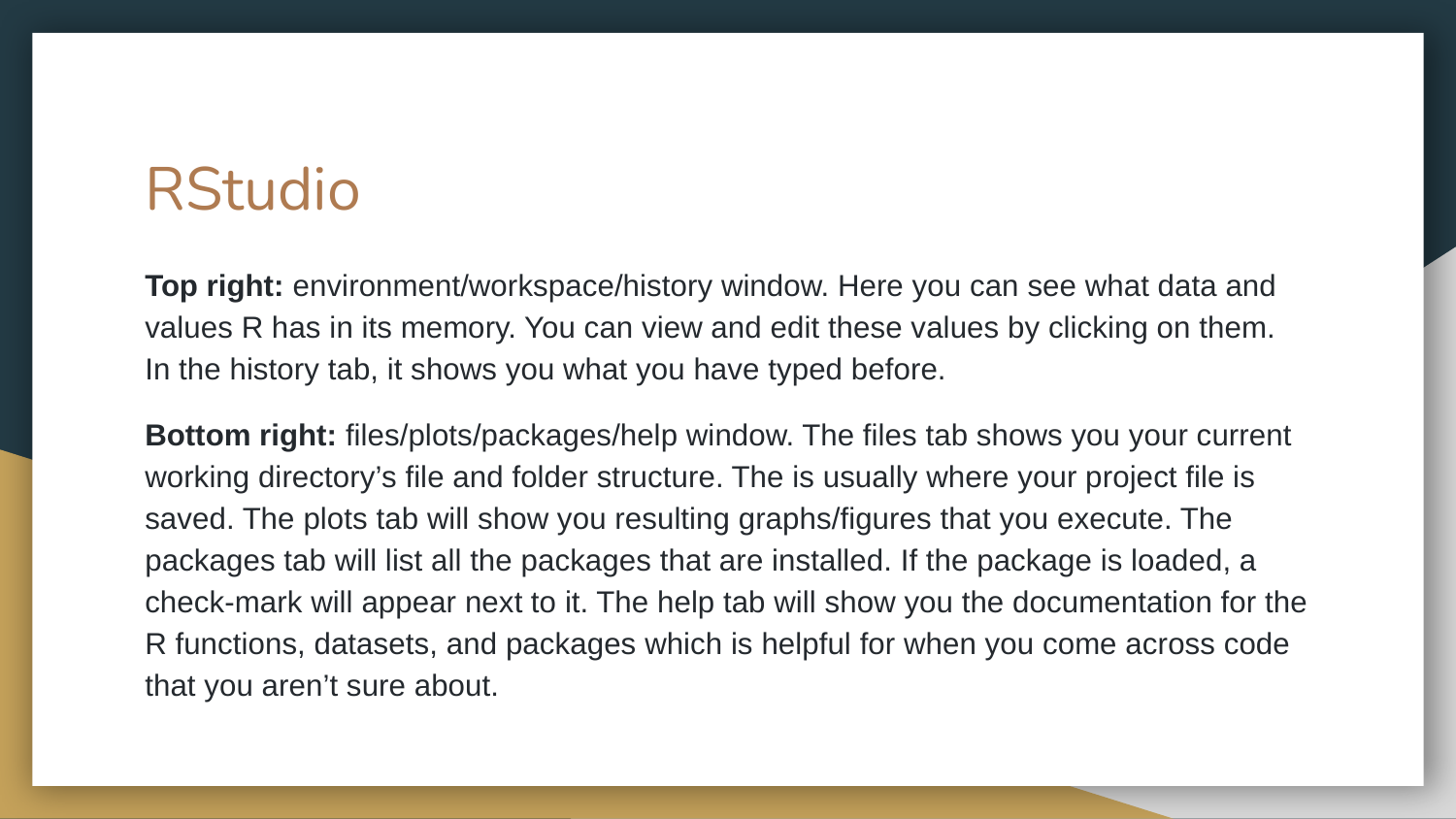

# RStudio
Top right: environment/workspace/history window. Here you can see what data and values R has in its memory. You can view and edit these values by clicking on them. In the history tab, it shows you what you have typed before.
Bottom right: files/plots/packages/help window. The files tab shows you your current working directory’s file and folder structure. The is usually where your project file is saved. The plots tab will show you resulting graphs/figures that you execute. The packages tab will list all the packages that are installed. If the package is loaded, a check-mark will appear next to it. The help tab will show you the documentation for the R functions, datasets, and packages which is helpful for when you come across code that you aren’t sure about.